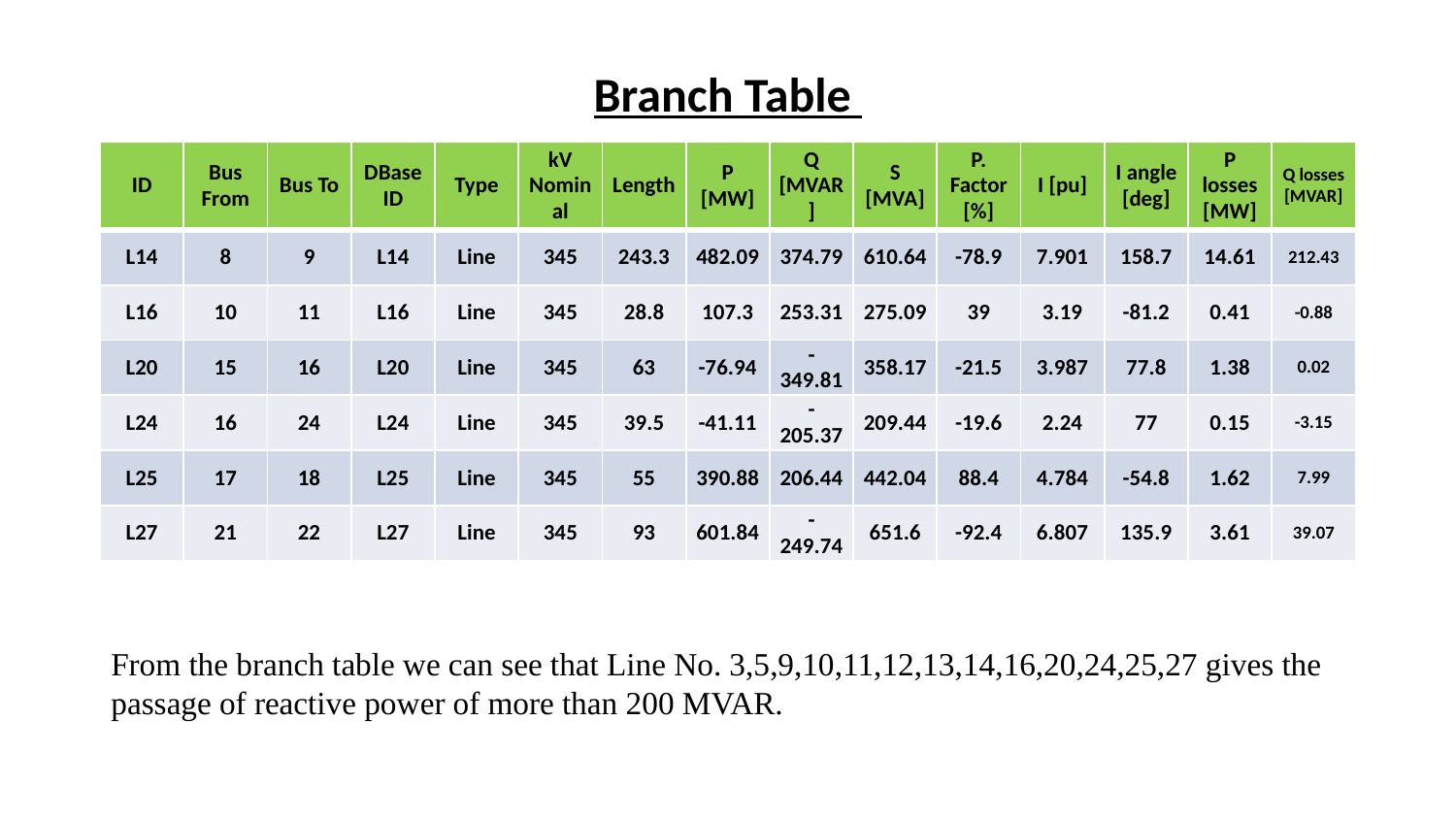

# Branch Table
| ID | Bus From | Bus To | DBase ID | Type | kV Nominal | Length | P [MW] | Q [MVAR] | S [MVA] | P. Factor [%] | I [pu] | I angle [deg] | P losses [MW] | Q losses [MVAR] |
| --- | --- | --- | --- | --- | --- | --- | --- | --- | --- | --- | --- | --- | --- | --- |
| L14 | 8 | 9 | L14 | Line | 345 | 243.3 | 482.09 | 374.79 | 610.64 | -78.9 | 7.901 | 158.7 | 14.61 | 212.43 |
| L16 | 10 | 11 | L16 | Line | 345 | 28.8 | 107.3 | 253.31 | 275.09 | 39 | 3.19 | -81.2 | 0.41 | -0.88 |
| L20 | 15 | 16 | L20 | Line | 345 | 63 | -76.94 | -349.81 | 358.17 | -21.5 | 3.987 | 77.8 | 1.38 | 0.02 |
| L24 | 16 | 24 | L24 | Line | 345 | 39.5 | -41.11 | -205.37 | 209.44 | -19.6 | 2.24 | 77 | 0.15 | -3.15 |
| L25 | 17 | 18 | L25 | Line | 345 | 55 | 390.88 | 206.44 | 442.04 | 88.4 | 4.784 | -54.8 | 1.62 | 7.99 |
| L27 | 21 | 22 | L27 | Line | 345 | 93 | 601.84 | -249.74 | 651.6 | -92.4 | 6.807 | 135.9 | 3.61 | 39.07 |
From the branch table we can see that Line No. 3,5,9,10,11,12,13,14,16,20,24,25,27 gives the passage of reactive power of more than 200 MVAR.